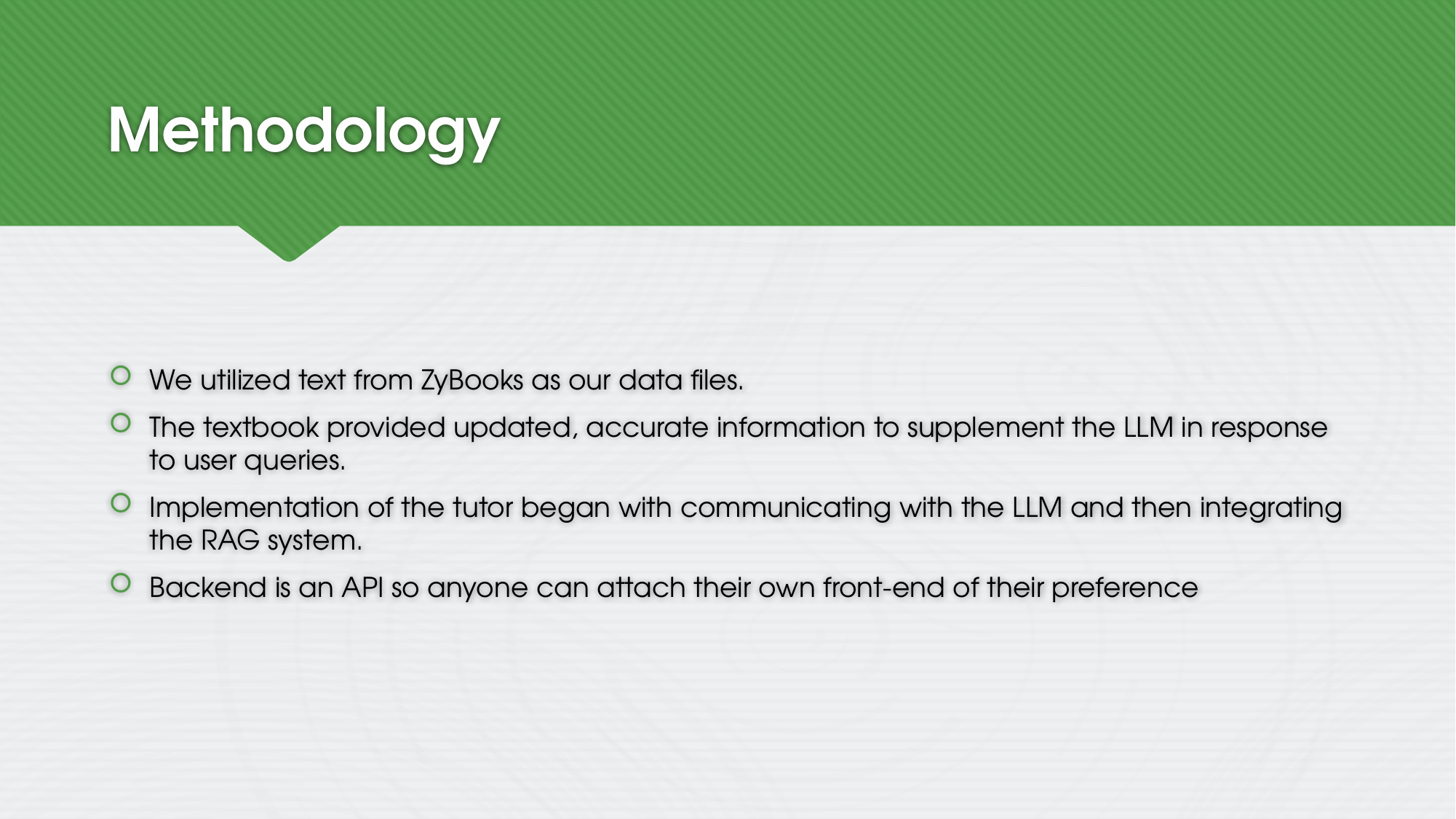

# Methodology
We utilized text from ZyBooks as our data files.
The textbook provided updated, accurate information to supplement the LLM in response to user queries.
Implementation of the tutor began with communicating with the LLM and then integrating the RAG system.
Backend is an API so anyone can attach their own front-end of their preference